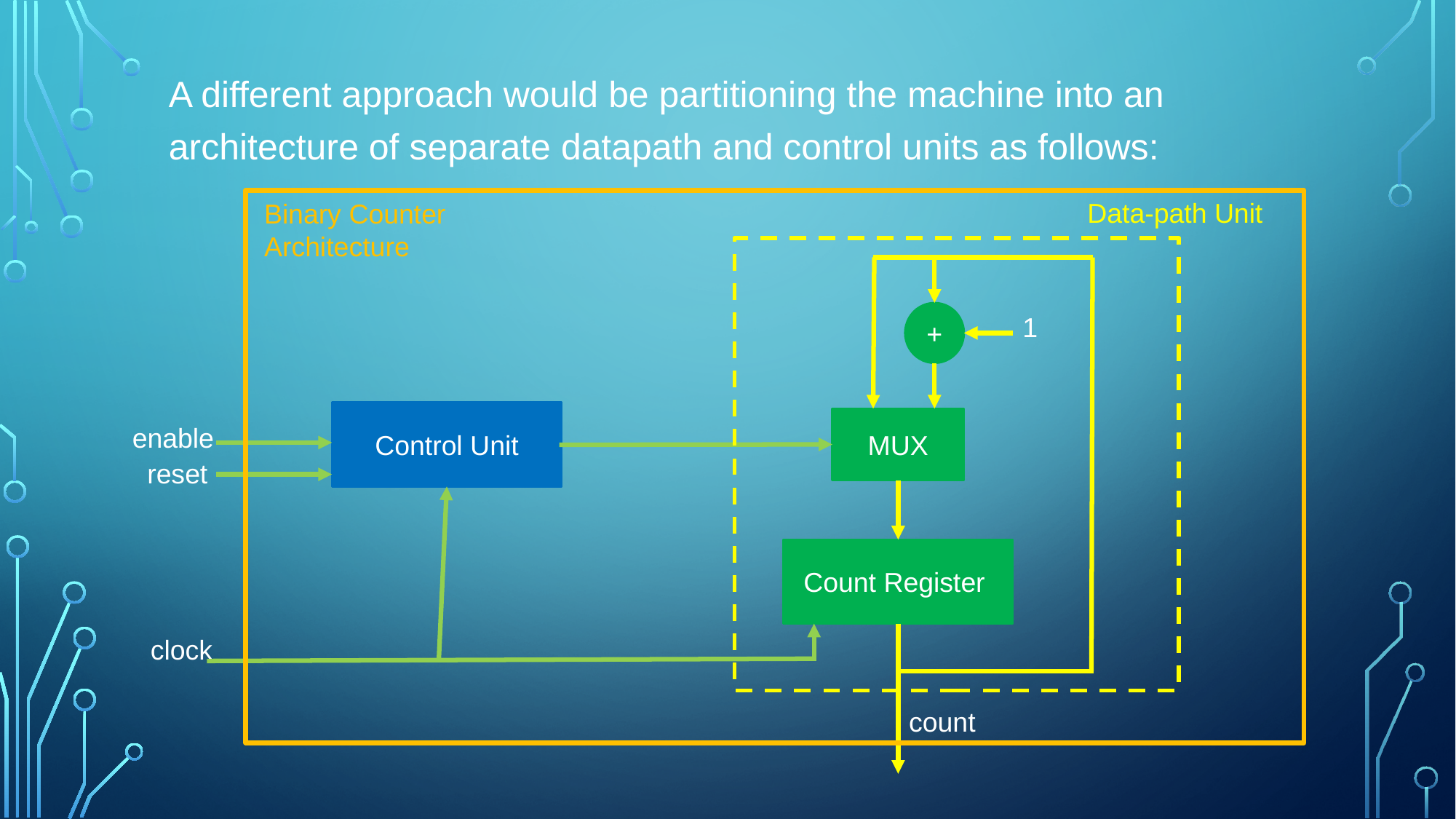

A different approach would be partitioning the machine into an architecture of separate datapath and control units as follows:

Data-path Unit
Binary Counter Architecture

+
1
Control Unit
MUX
enable
reset
Count Register
clock
count